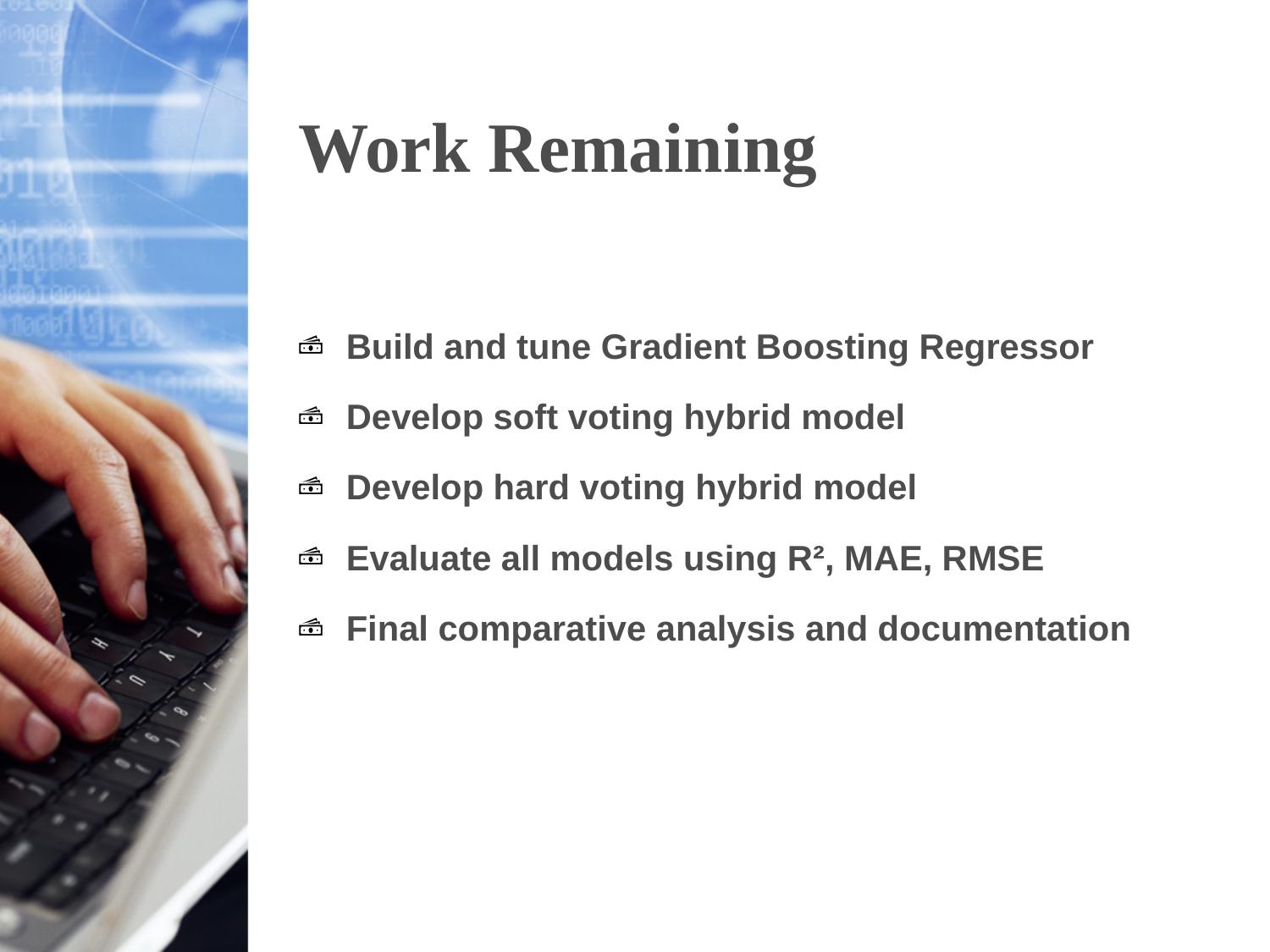

# Work Remaining
Build and tune Gradient Boosting Regressor
Develop soft voting hybrid model
Develop hard voting hybrid model
Evaluate all models using R², MAE, RMSE
Final comparative analysis and documentation